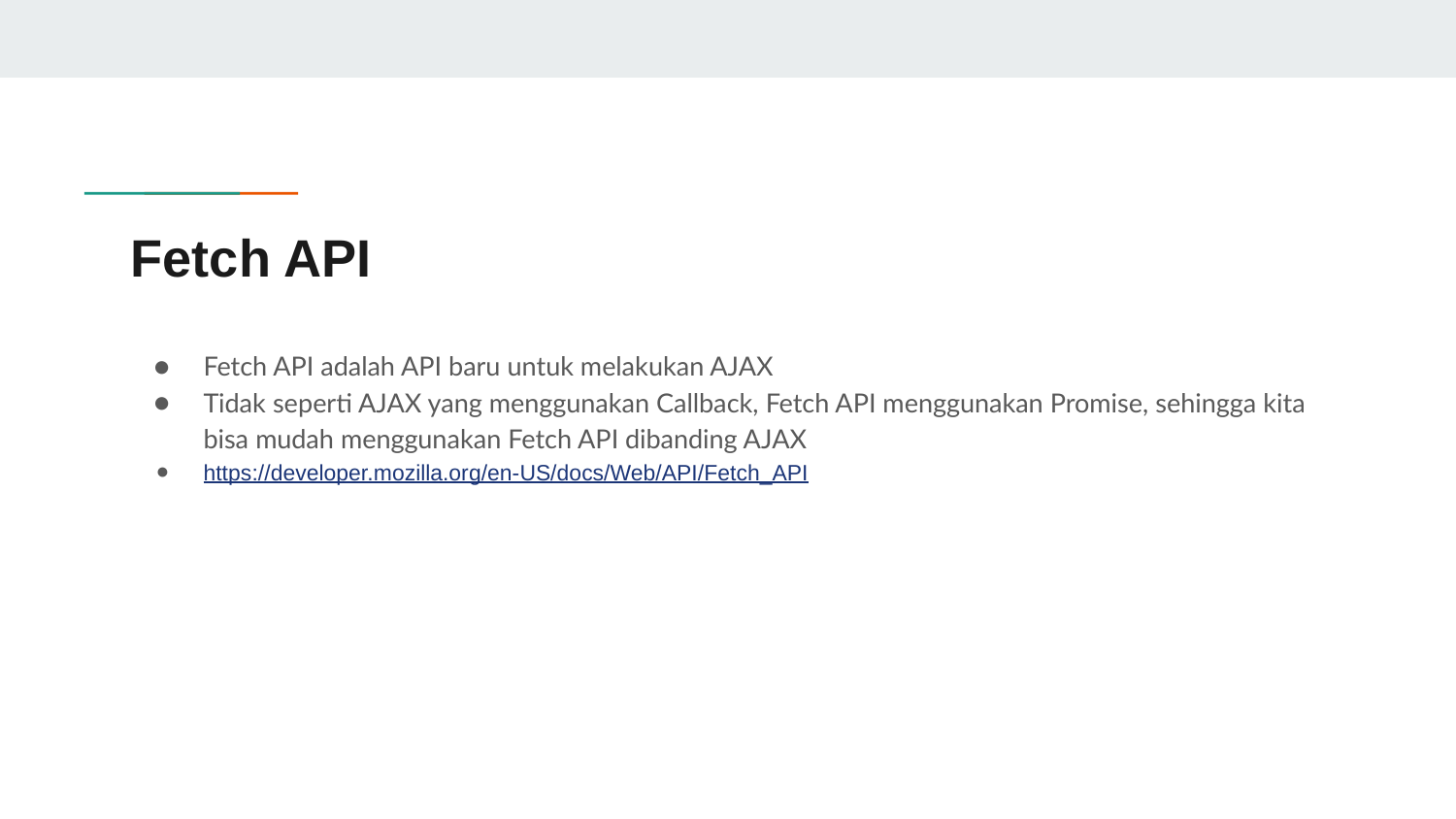

# Fetch API
Fetch API adalah API baru untuk melakukan AJAX
Tidak seperti AJAX yang menggunakan Callback, Fetch API menggunakan Promise, sehingga kita bisa mudah menggunakan Fetch API dibanding AJAX
https://developer.mozilla.org/en-US/docs/Web/API/Fetch_API